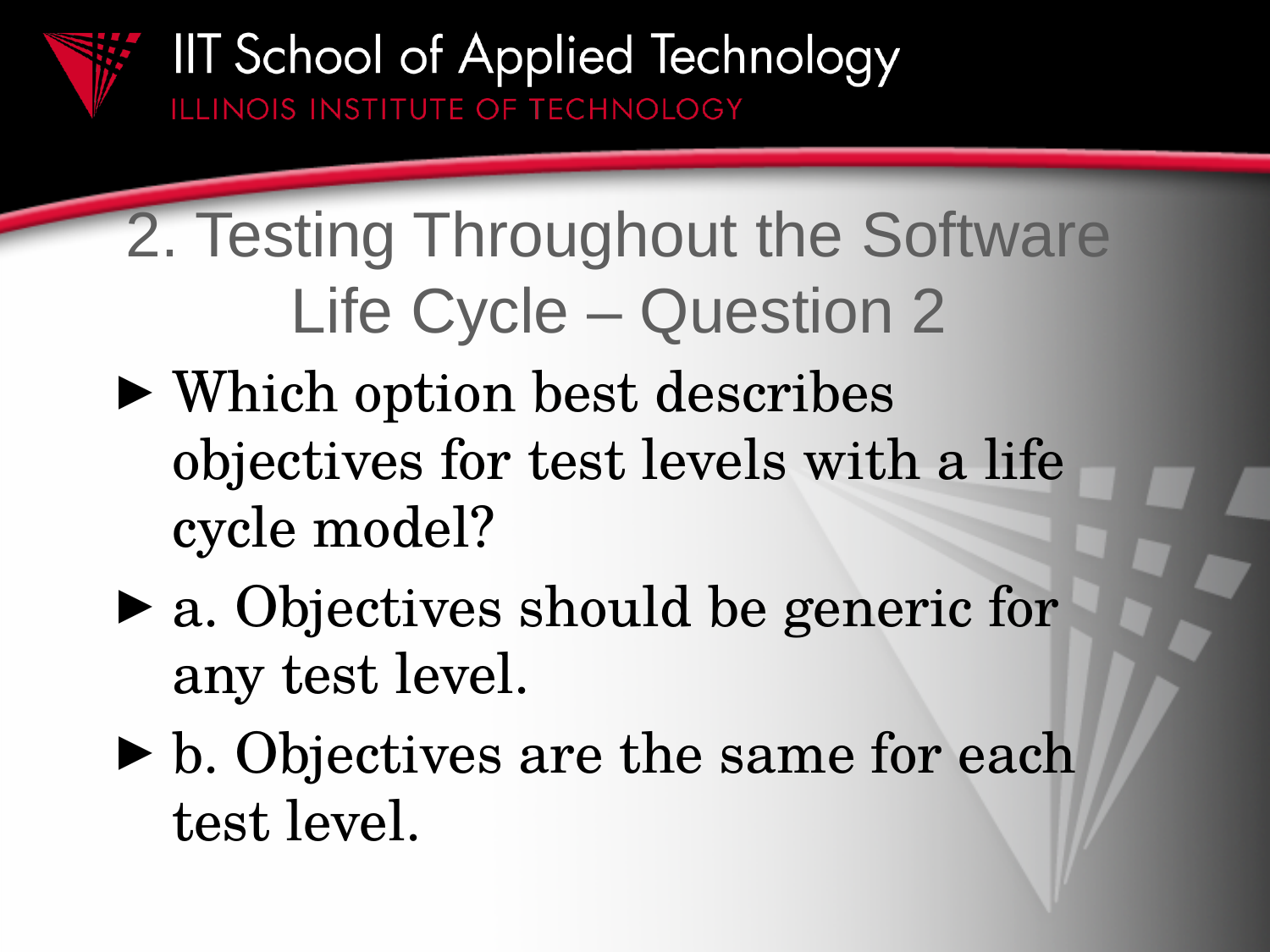

# 2. Testing Throughout the Software Life Cycle – Question 2
Which option best describes objectives for test levels with a life cycle model?
a. Objectives should be generic for any test level.
b. Objectives are the same for each test level.